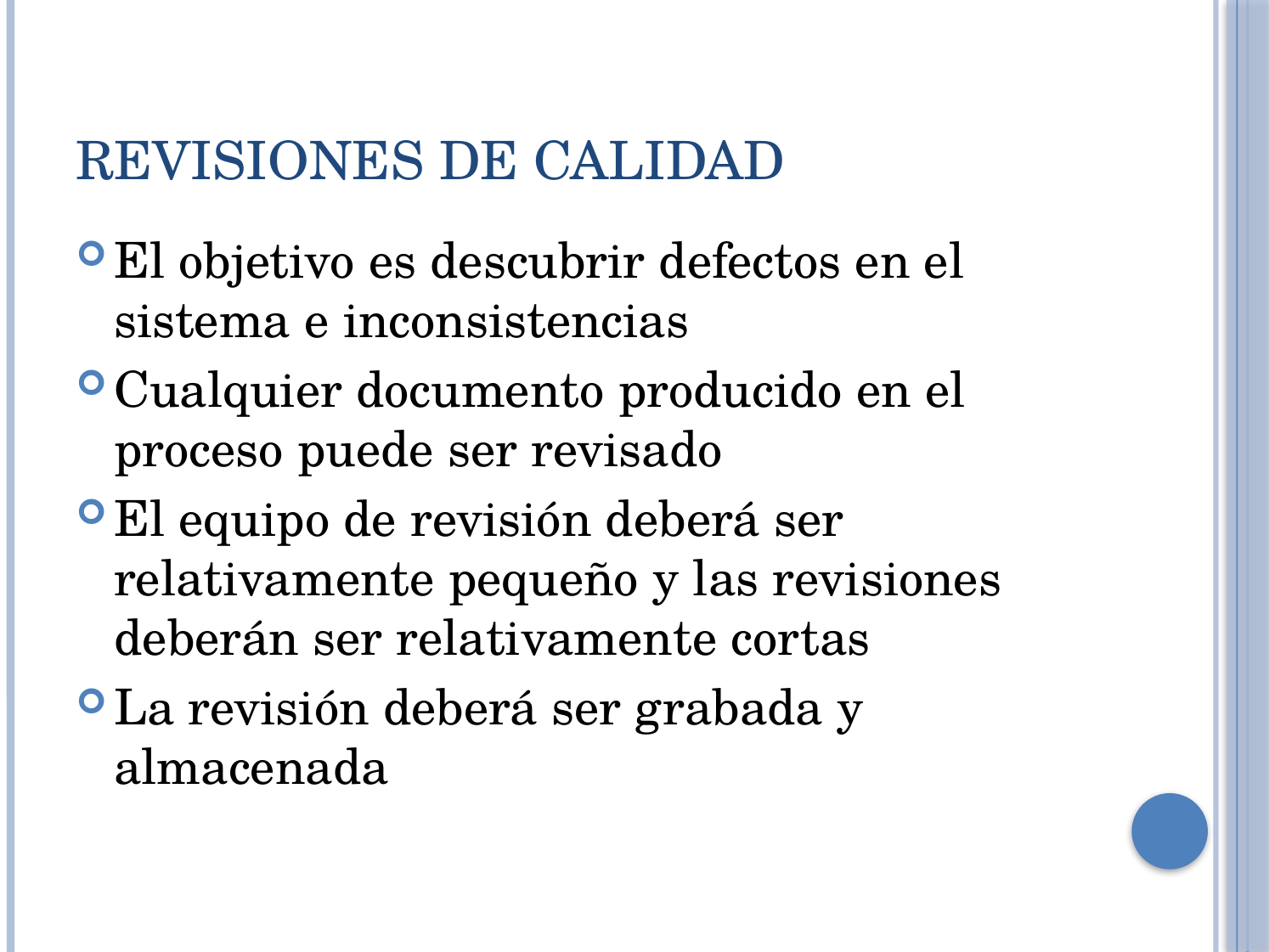

# Revisiones de calidad
El objetivo es descubrir defectos en el sistema e inconsistencias
Cualquier documento producido en el proceso puede ser revisado
El equipo de revisión deberá ser relativamente pequeño y las revisiones deberán ser relativamente cortas
La revisión deberá ser grabada y almacenada